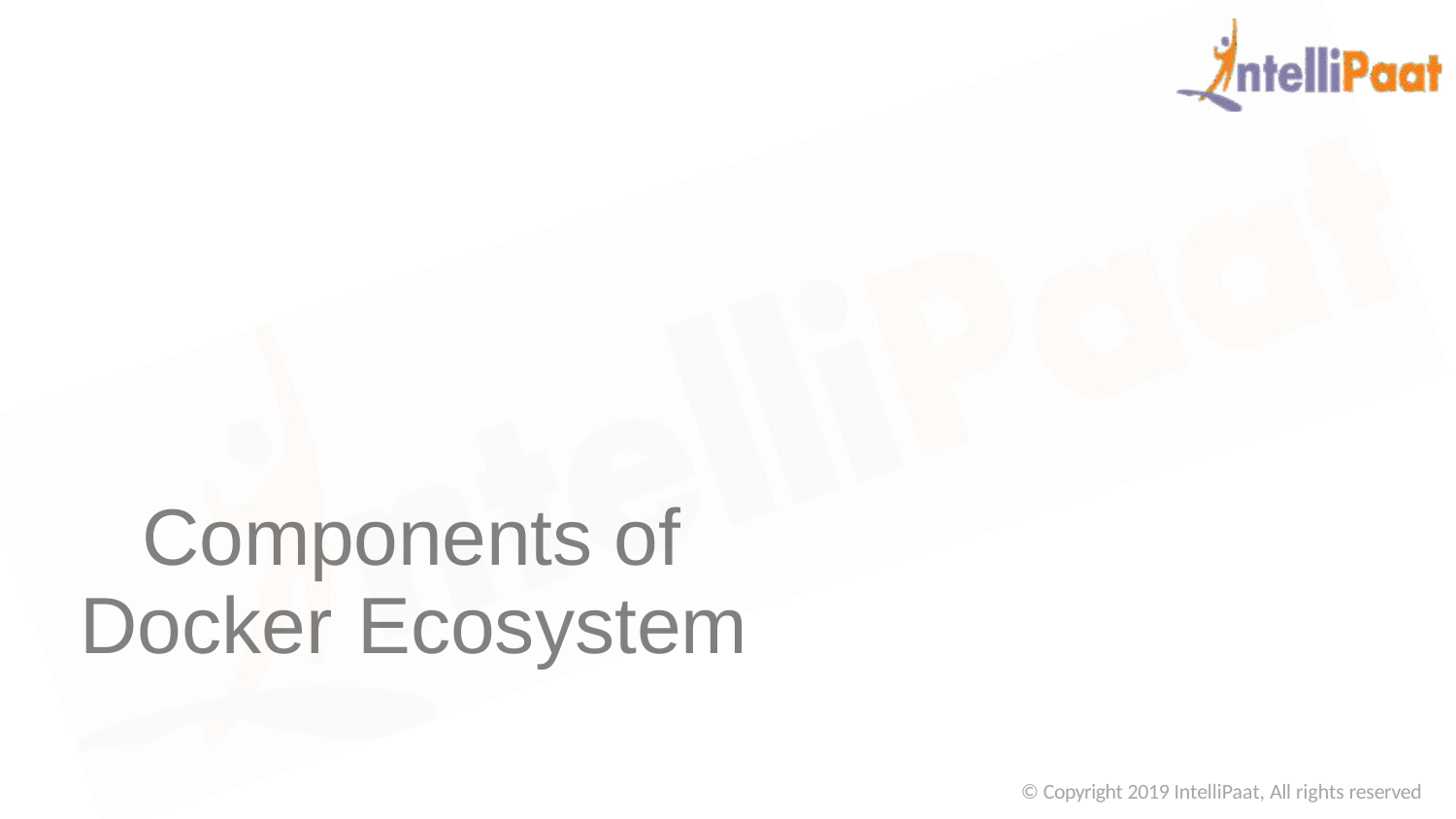

# Components of  Docker Ecosystem
© Copyright 2019 IntelliPaat, All rights reserved